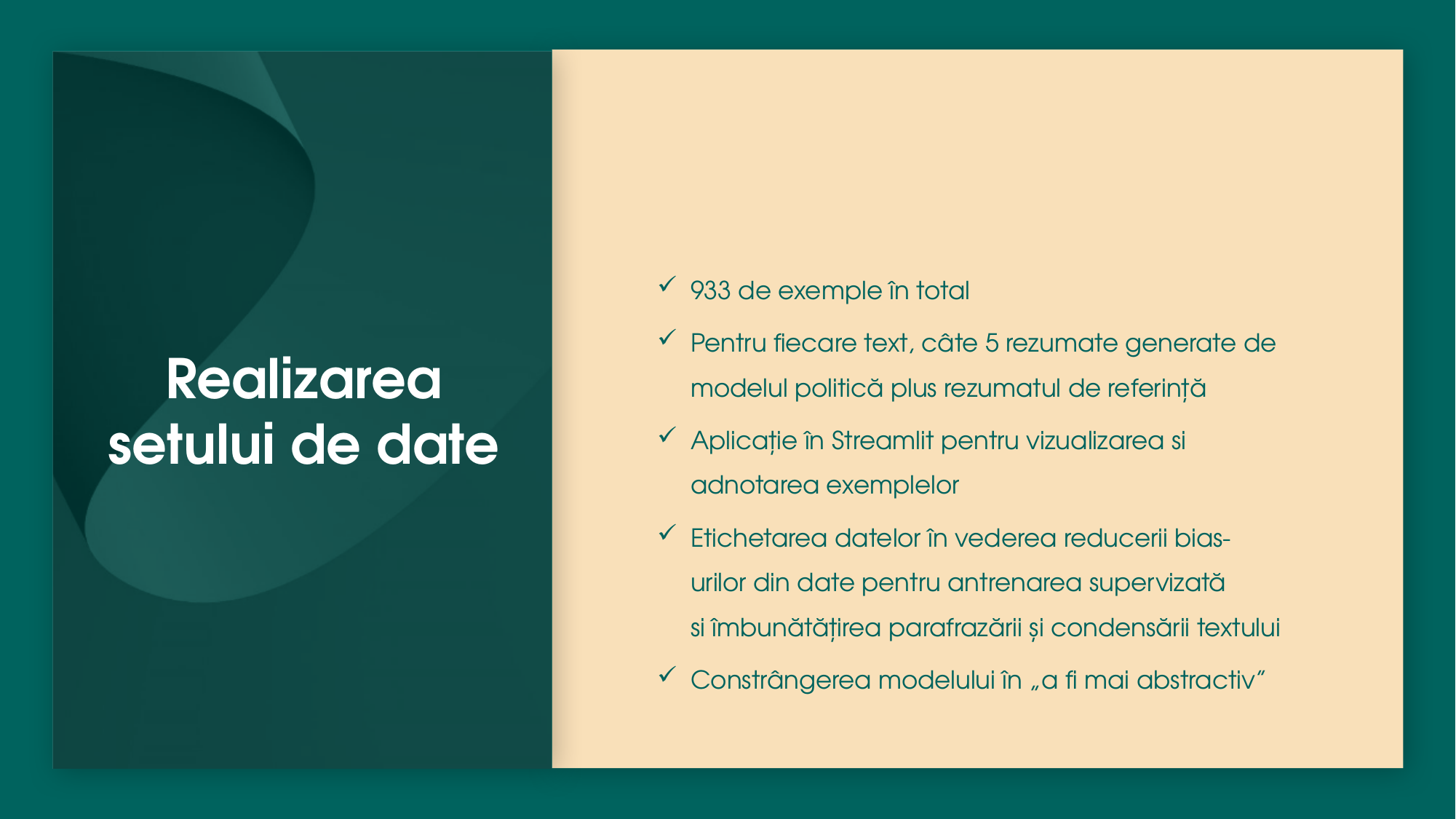

# Realizarea setului de date

933 de exemple în total
Pentru fiecare text, câte 5 rezumate generate de modelul politică plus rezumatul de referință
Aplicație în Streamlit pentru vizualizarea si adnotarea exemplelor
Etichetarea datelor în vederea reducerii bias-urilor din date pentru antrenarea supervizată si îmbunătățirea parafrazării și condensării textului
Constrângerea modelului în „a fi mai abstractiv”